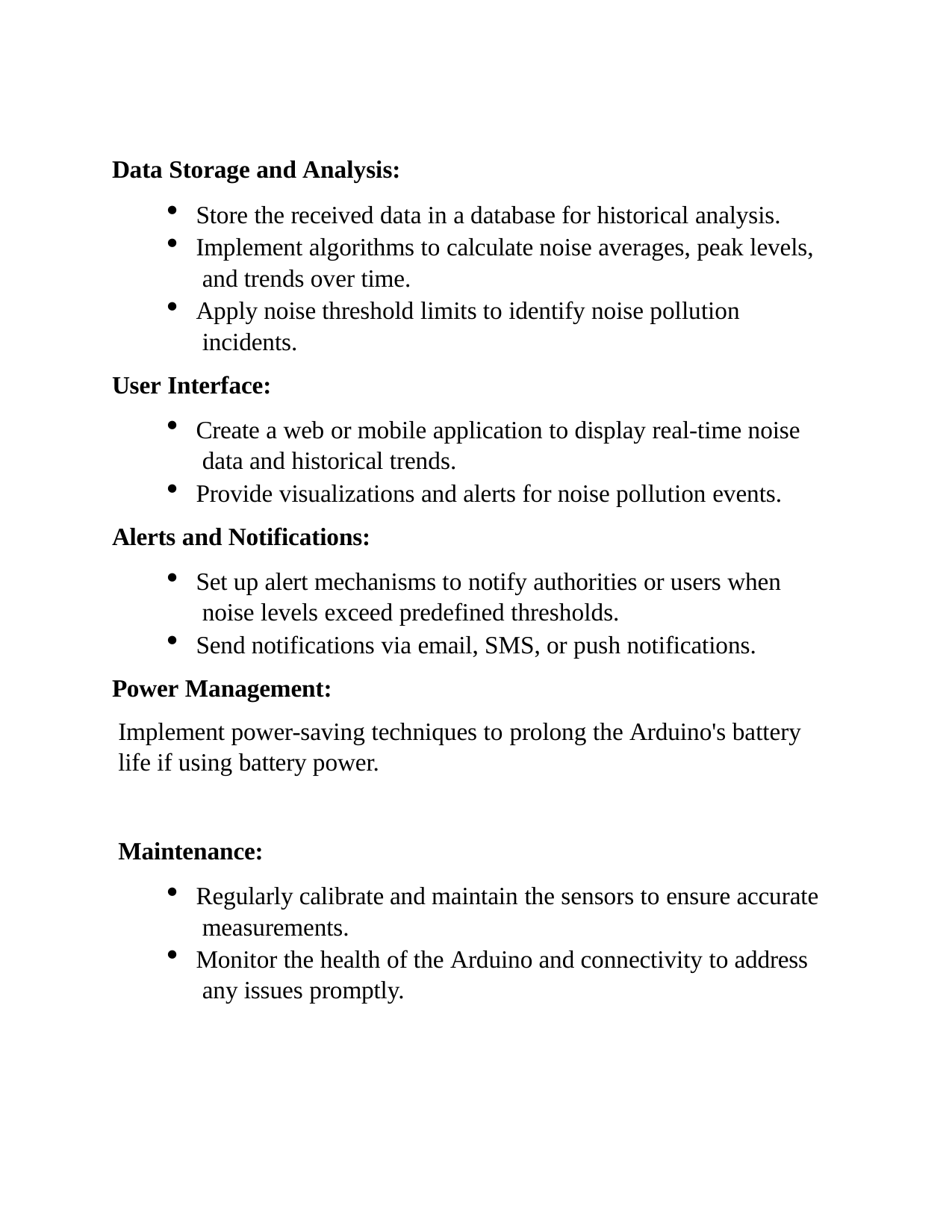

Data Storage and Analysis:
Store the received data in a database for historical analysis.
Implement algorithms to calculate noise averages, peak levels,  and trends over time.
Apply noise threshold limits to identify noise pollution  incidents.
User Interface:
Create a web or mobile application to display real-time noise  data and historical trends.
Provide visualizations and alerts for noise pollution events.
Alerts and Notifications:
Set up alert mechanisms to notify authorities or users when  noise levels exceed predefined thresholds.
Send notifications via email, SMS, or push notifications.
Power Management:
Implement power-saving techniques to prolong the Arduino's battery  life if using battery power.

Maintenance:
Regularly calibrate and maintain the sensors to ensure accurate  measurements.
Monitor the health of the Arduino and connectivity to address  any issues promptly.